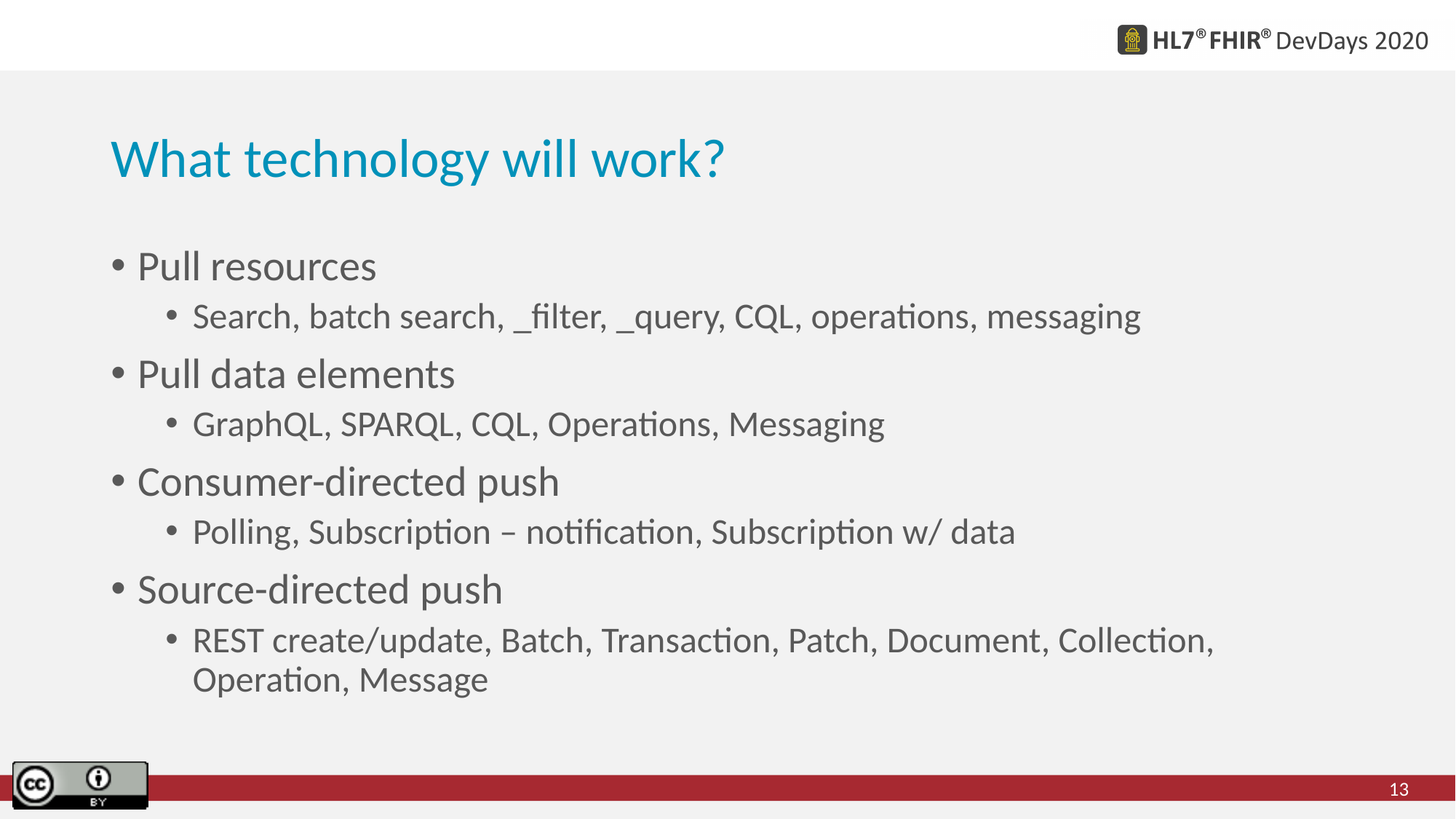

# What technology will work?
Pull resources
Search, batch search, _filter, _query, CQL, operations, messaging
Pull data elements
GraphQL, SPARQL, CQL, Operations, Messaging
Consumer-directed push
Polling, Subscription – notification, Subscription w/ data
Source-directed push
REST create/update, Batch, Transaction, Patch, Document, Collection, Operation, Message